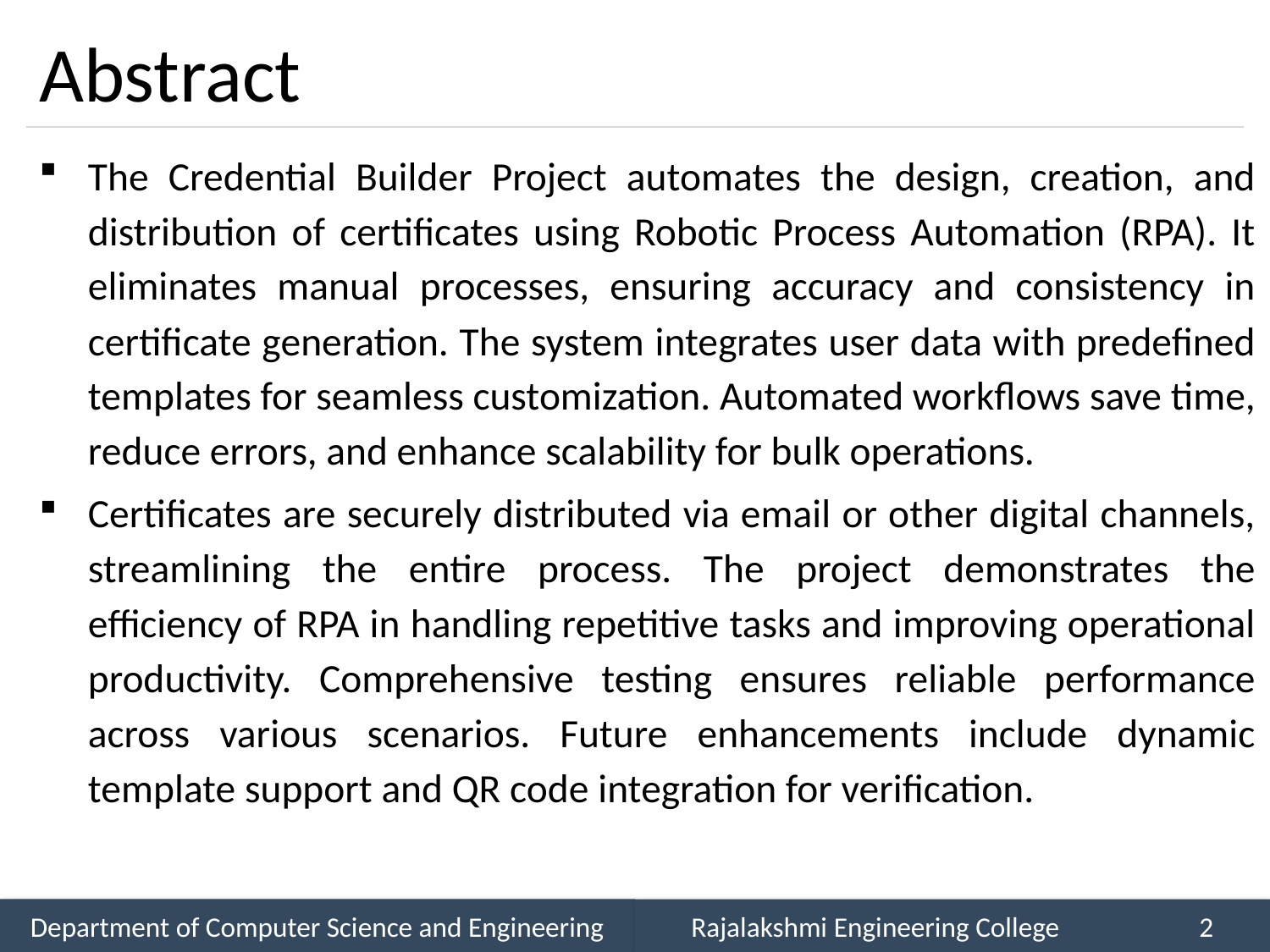

# Abstract
The Credential Builder Project automates the design, creation, and distribution of certificates using Robotic Process Automation (RPA). It eliminates manual processes, ensuring accuracy and consistency in certificate generation. The system integrates user data with predefined templates for seamless customization. Automated workflows save time, reduce errors, and enhance scalability for bulk operations.
Certificates are securely distributed via email or other digital channels, streamlining the entire process. The project demonstrates the efficiency of RPA in handling repetitive tasks and improving operational productivity. Comprehensive testing ensures reliable performance across various scenarios. Future enhancements include dynamic template support and QR code integration for verification.